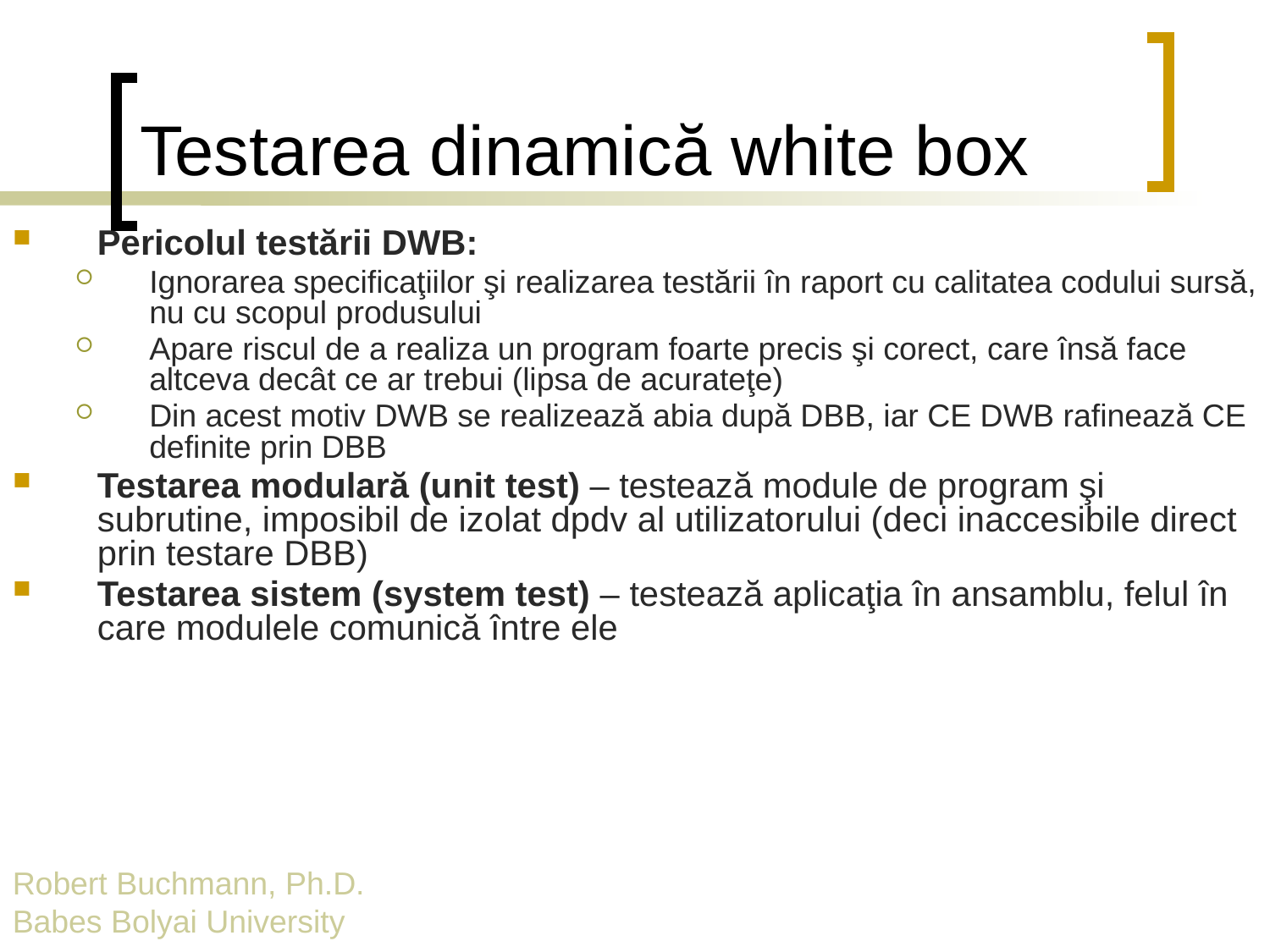

# Testarea dinamică white box
Pericolul testării DWB:
Ignorarea specificaţiilor şi realizarea testării în raport cu calitatea codului sursă, nu cu scopul produsului
Apare riscul de a realiza un program foarte precis şi corect, care însă face altceva decât ce ar trebui (lipsa de acurateţe)
Din acest motiv DWB se realizează abia după DBB, iar CE DWB rafinează CE definite prin DBB
Testarea modulară (unit test) – testează module de program şi subrutine, imposibil de izolat dpdv al utilizatorului (deci inaccesibile direct prin testare DBB)
Testarea sistem (system test) – testează aplicaţia în ansamblu, felul în care modulele comunică între ele